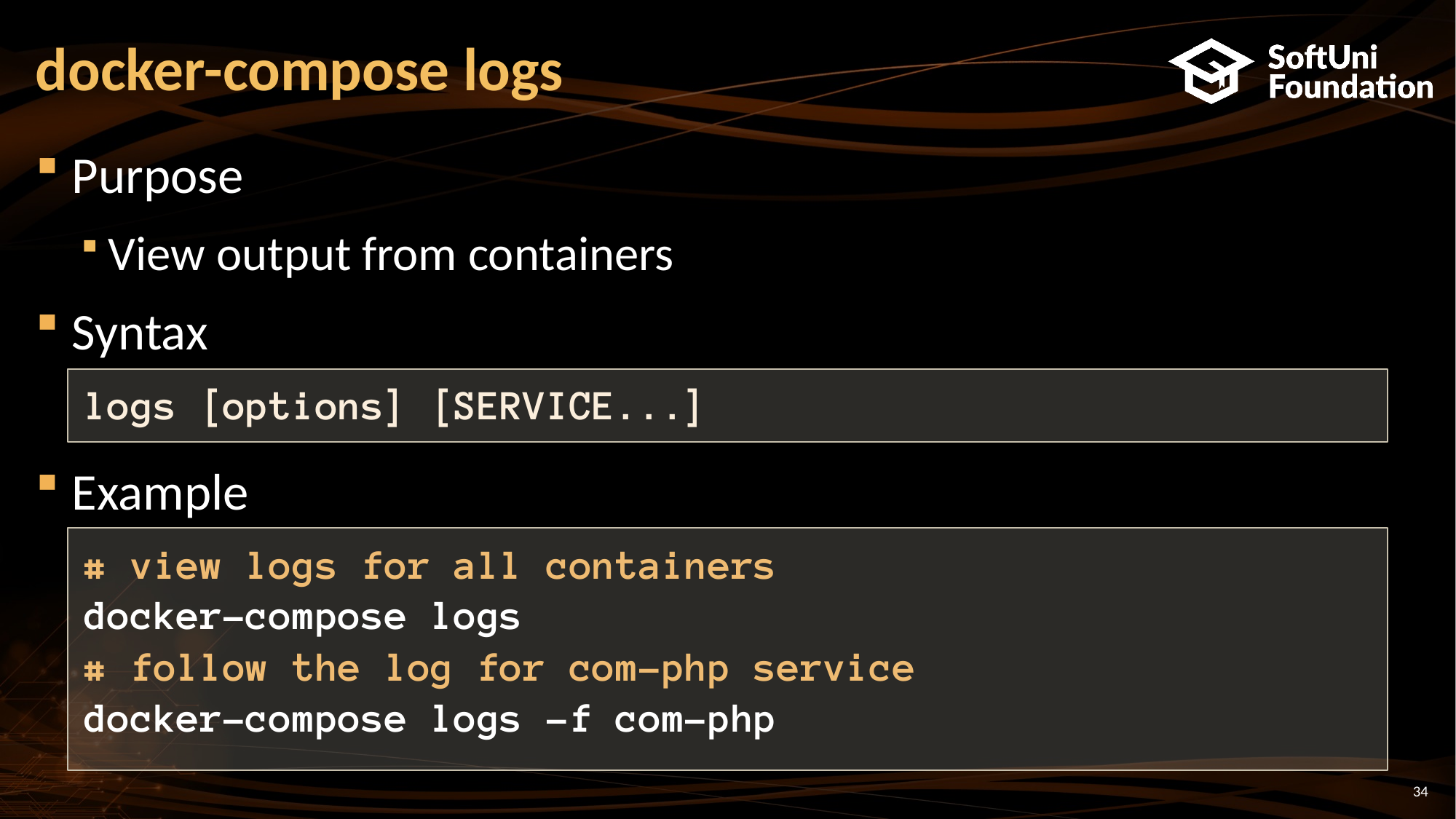

# docker-compose logs
Purpose
View output from containers
Syntax

Example
logs [options] [SERVICE...]
# view logs for all containers
docker-compose logs
# follow the log for com-php service
docker-compose logs -f com-php
34